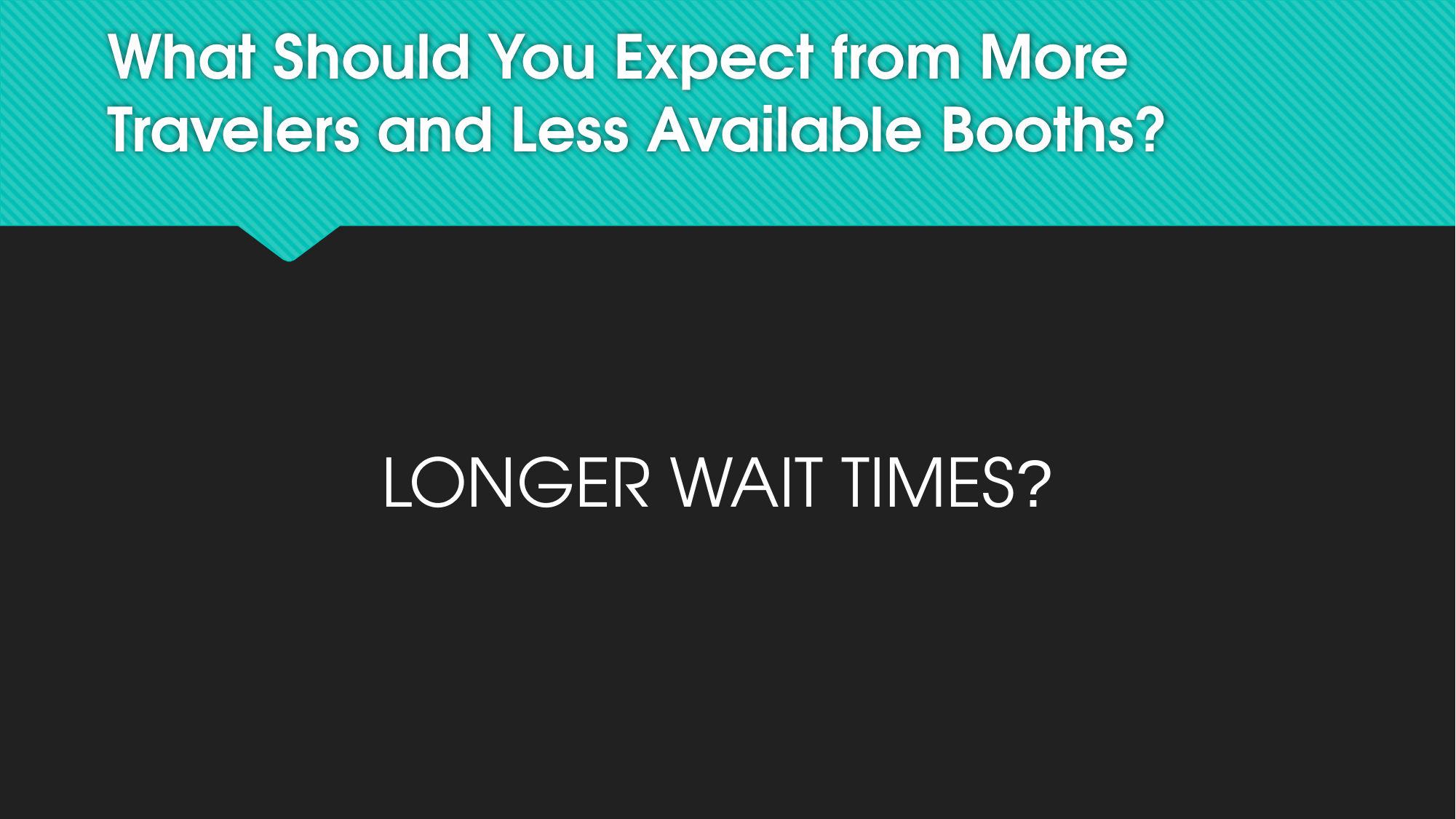

# What Should You Expect from More Travelers and Less Available Booths?
LONGER WAIT TIMES?